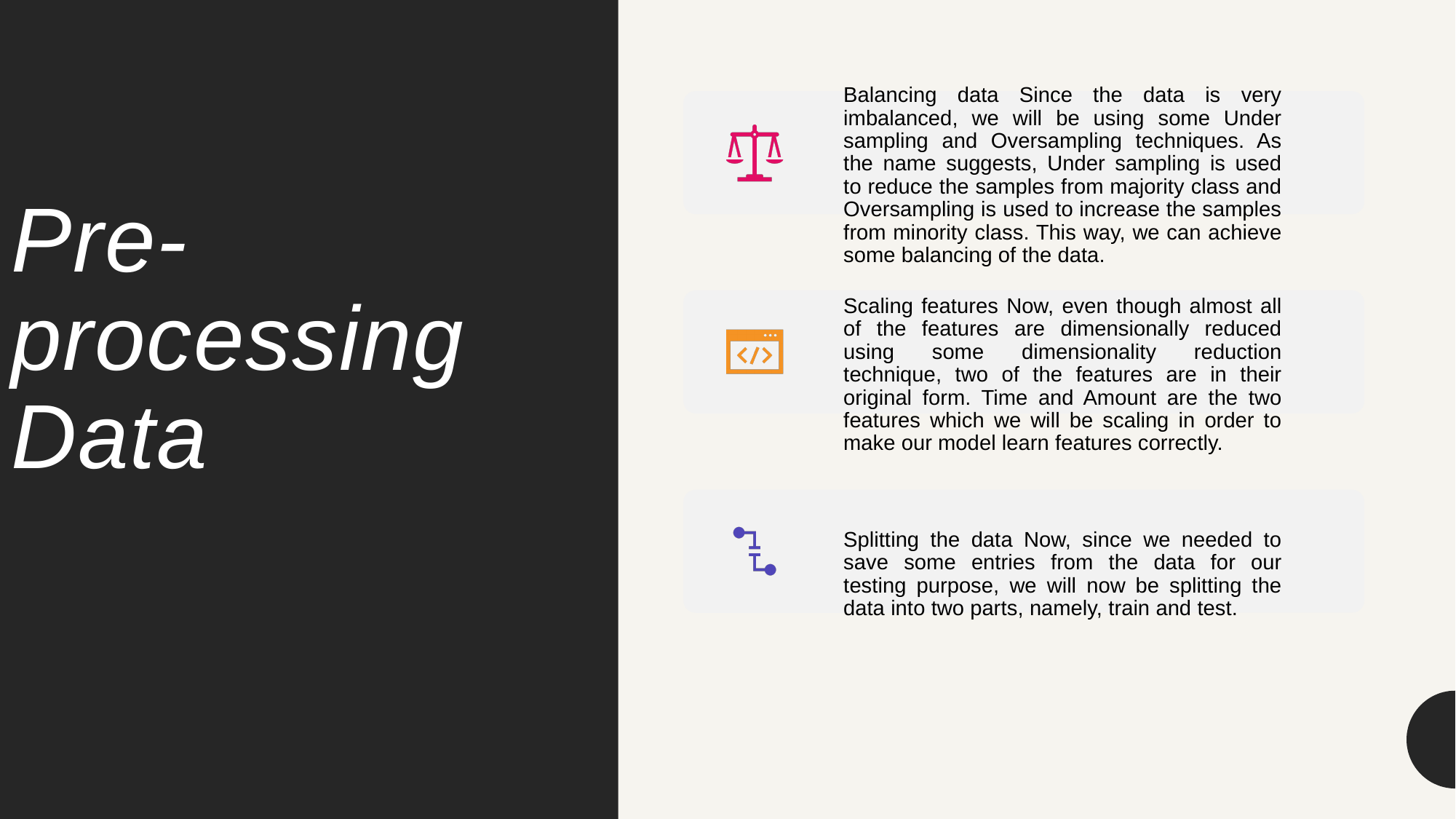

Balancing data Since the data is very imbalanced, we will be using some Under sampling and Oversampling techniques. As the name suggests, Under sampling is used to reduce the samples from majority class and Oversampling is used to increase the samples from minority class. This way, we can achieve some balancing of the data.
Scaling features Now, even though almost all of the features are dimensionally reduced using some dimensionality reduction technique, two of the features are in their original form. Time and Amount are the two features which we will be scaling in order to make our model learn features correctly.
Splitting the data Now, since we needed to save some entries from the data for our testing purpose, we will now be splitting the data into two parts, namely, train and test.
# Pre-processing Data